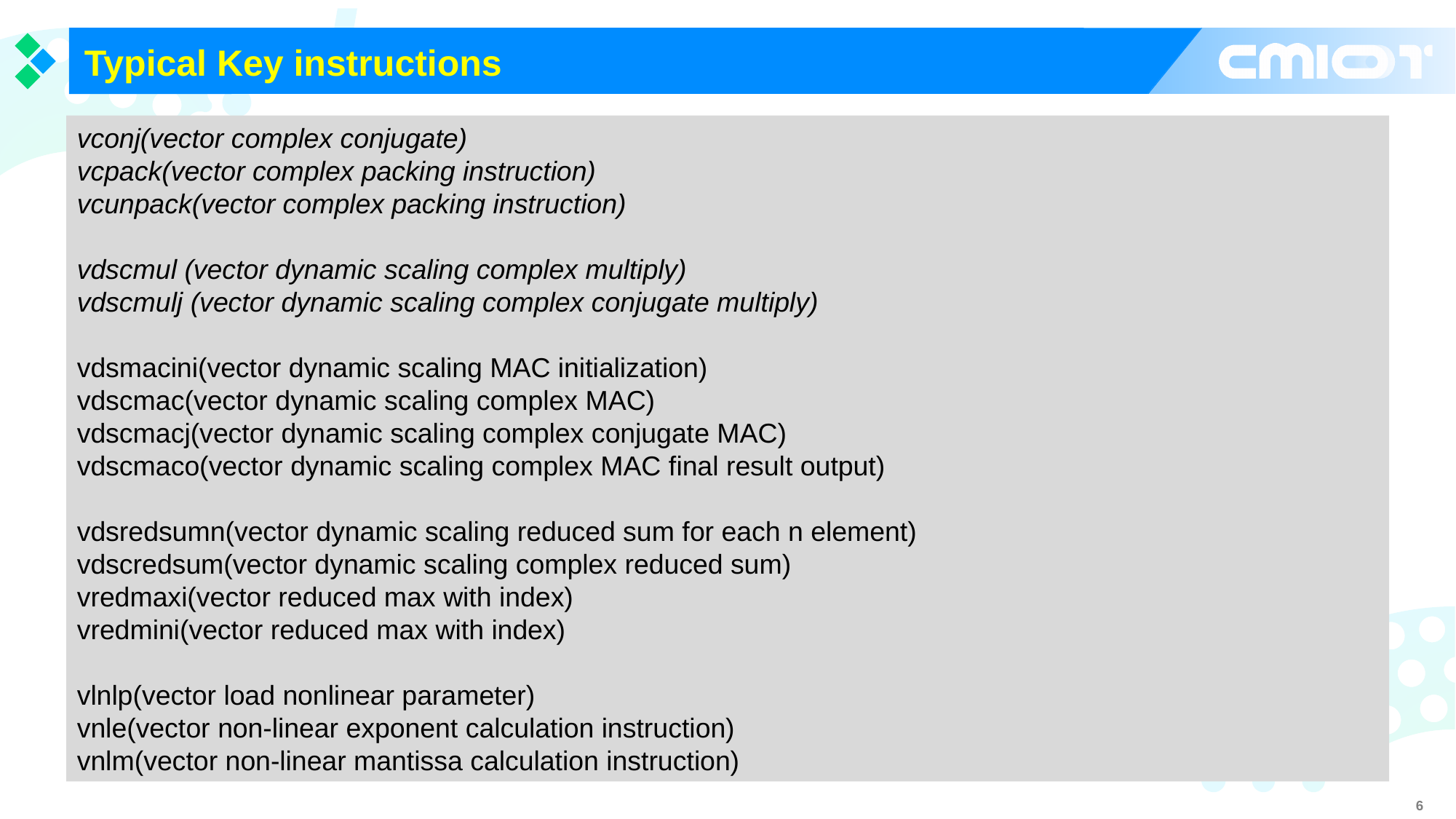

Typical Key instructions
vconj(vector complex conjugate)
vcpack(vector complex packing instruction)
vcunpack(vector complex packing instruction)

vdscmul (vector dynamic scaling complex multiply)
vdscmulj (vector dynamic scaling complex conjugate multiply)

vdsmacini(vector dynamic scaling MAC initialization)
vdscmac(vector dynamic scaling complex MAC)
vdscmacj(vector dynamic scaling complex conjugate MAC)
vdscmaco(vector dynamic scaling complex MAC final result output)

vdsredsumn(vector dynamic scaling reduced sum for each n element)
vdscredsum(vector dynamic scaling complex reduced sum)
vredmaxi(vector reduced max with index)
vredmini(vector reduced max with index)

vlnlp(vector load nonlinear parameter)
vnle(vector non-linear exponent calculation instruction)
vnlm(vector non-linear mantissa calculation instruction)